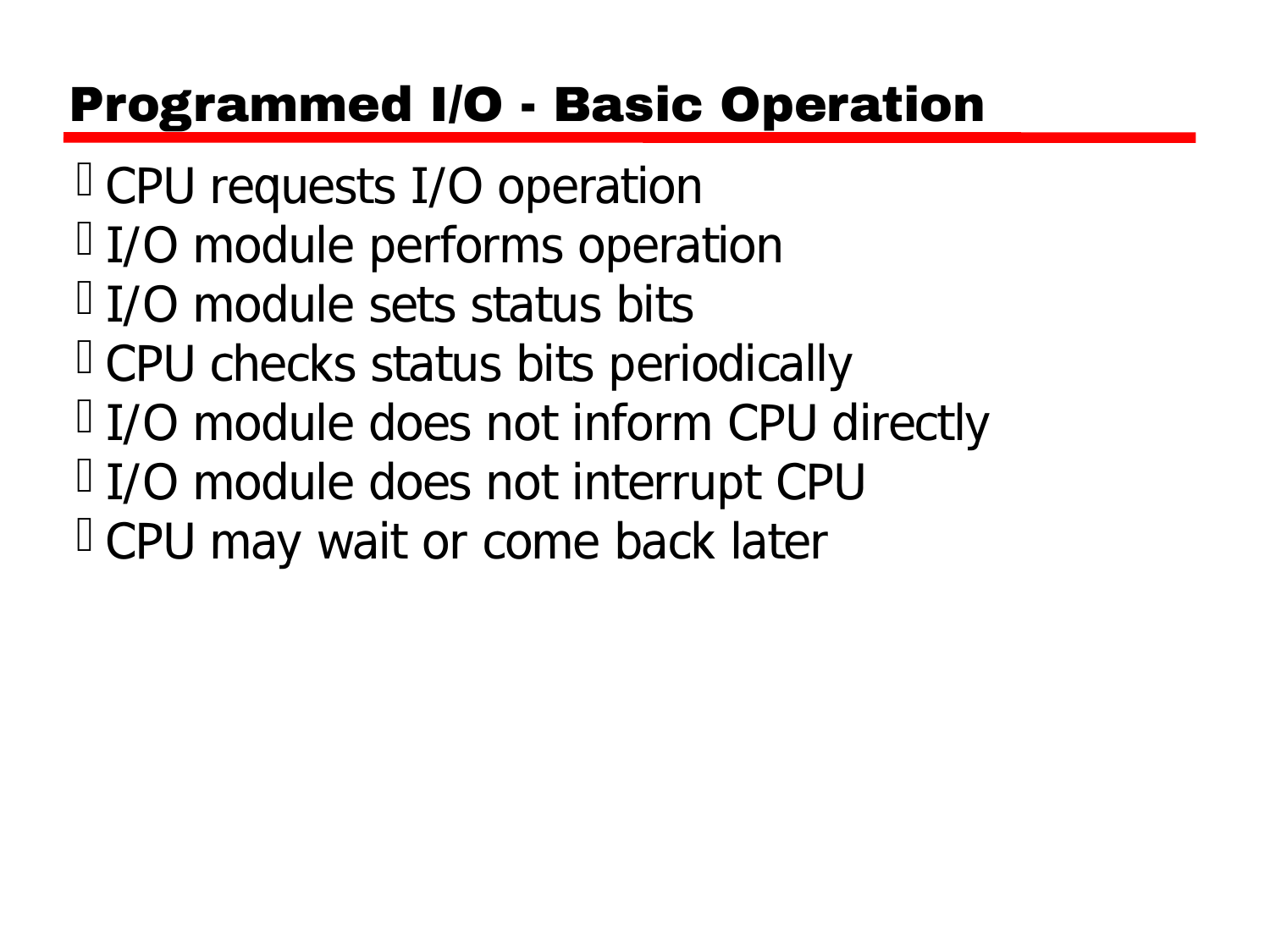

Programmed I/O - Basic Operation
CPU requests I/O operation
I/O module performs operation
I/O module sets status bits
CPU checks status bits periodically
I/O module does not inform CPU directly
I/O module does not interrupt CPU
CPU may wait or come back later